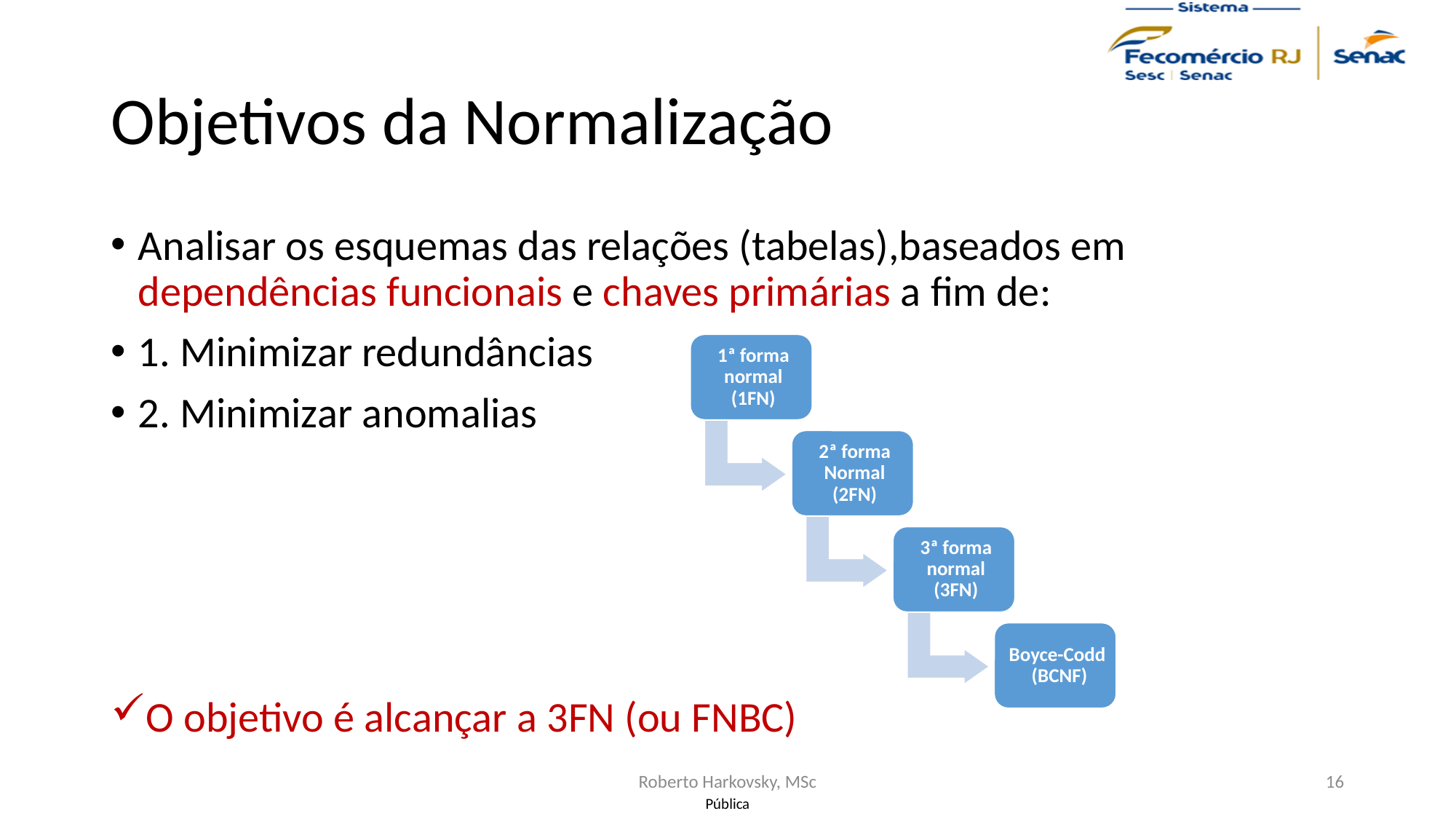

# Objetivos da Normalização
Analisar os esquemas das relações (tabelas),baseados em dependências funcionais e chaves primárias a fim de:
1. Minimizar redundâncias
2. Minimizar anomalias

O objetivo é alcançar a 3FN (ou FNBC)
1ª forma normal (1FN)
2ª forma Normal (2FN)
3ª forma normal (3FN)
Boyce-Codd  (BCNF)
Roberto Harkovsky, MSc
16